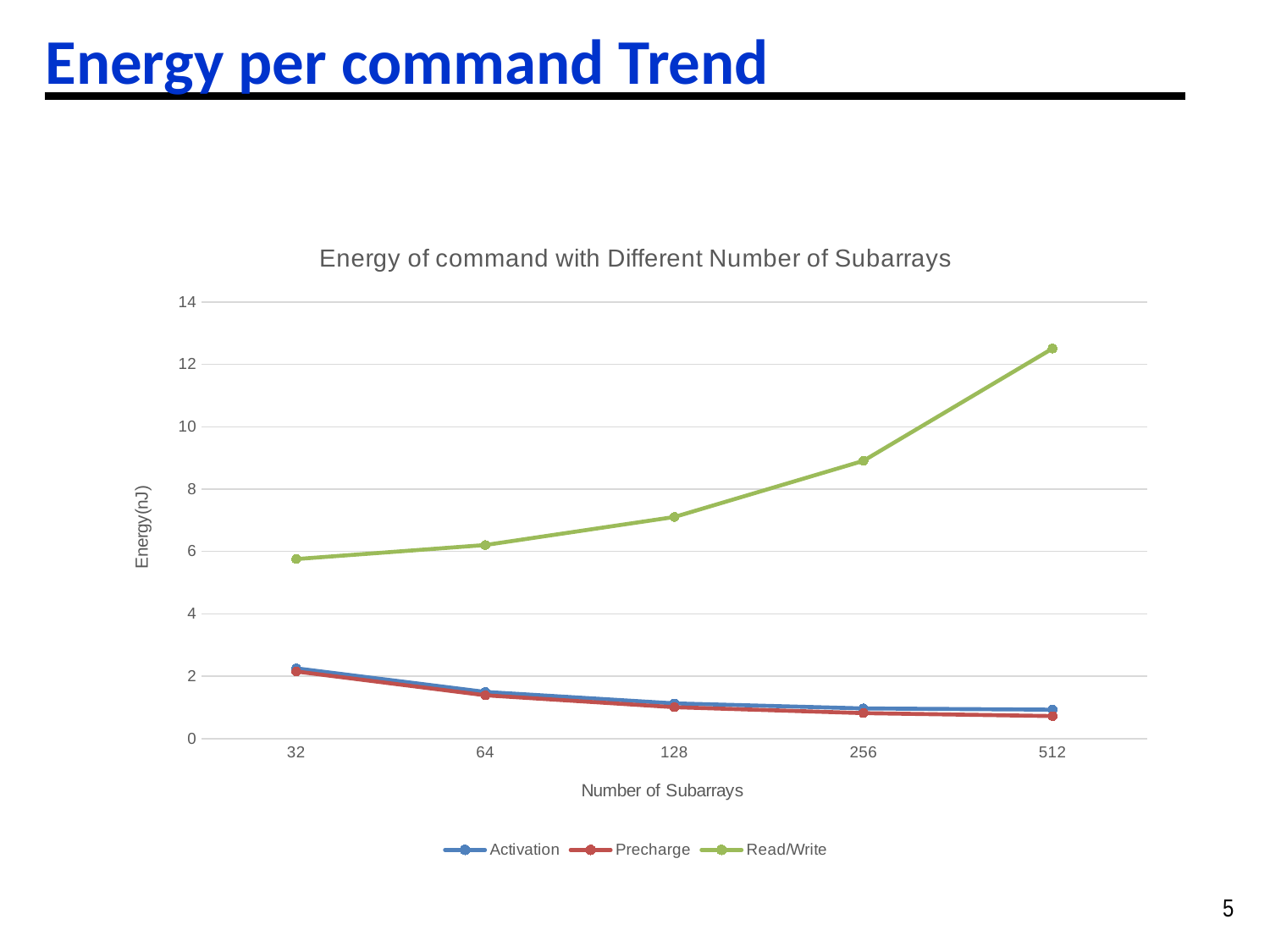

# Energy per command Trend

### Chart: Energy of command with Different Number of Subarrays

| Category | Activation | Precharge | Read/Write |
|---|---|---|---|
| 32 | 2.25138 | 2.15043 | 5.7558 |
| 64 | 1.49644 | 1.38858 | 6.20628 |
| 128 | 1.12936 | 1.00765 | 7.10706 |
| 256 | 0.966576 | 0.817186 | 8.90806 |
| 512 | 0.926712 | 0.721954 | 12.5087 |